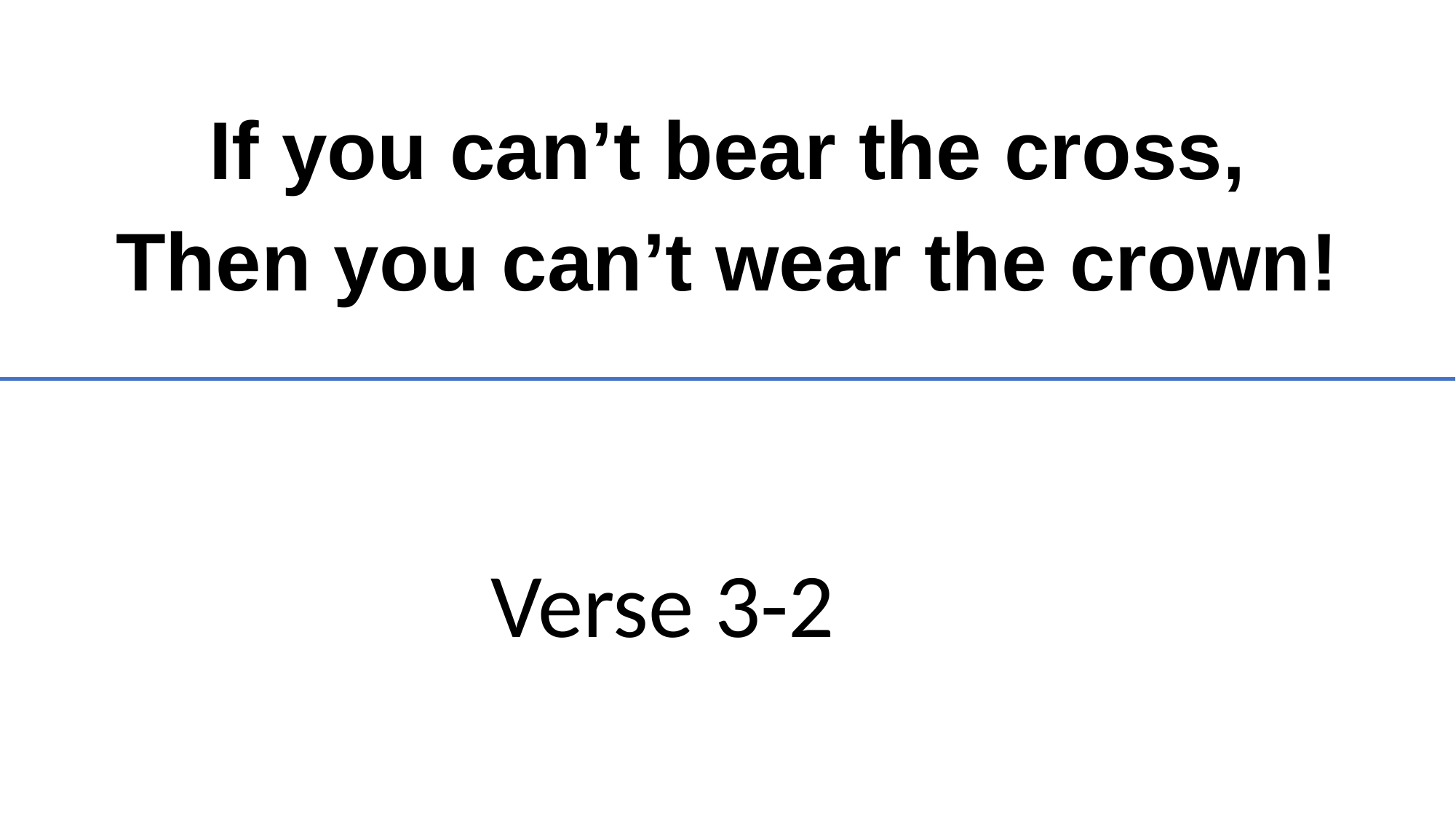

If you can’t bear the cross,
Then you can’t wear the crown!
Verse 3-2